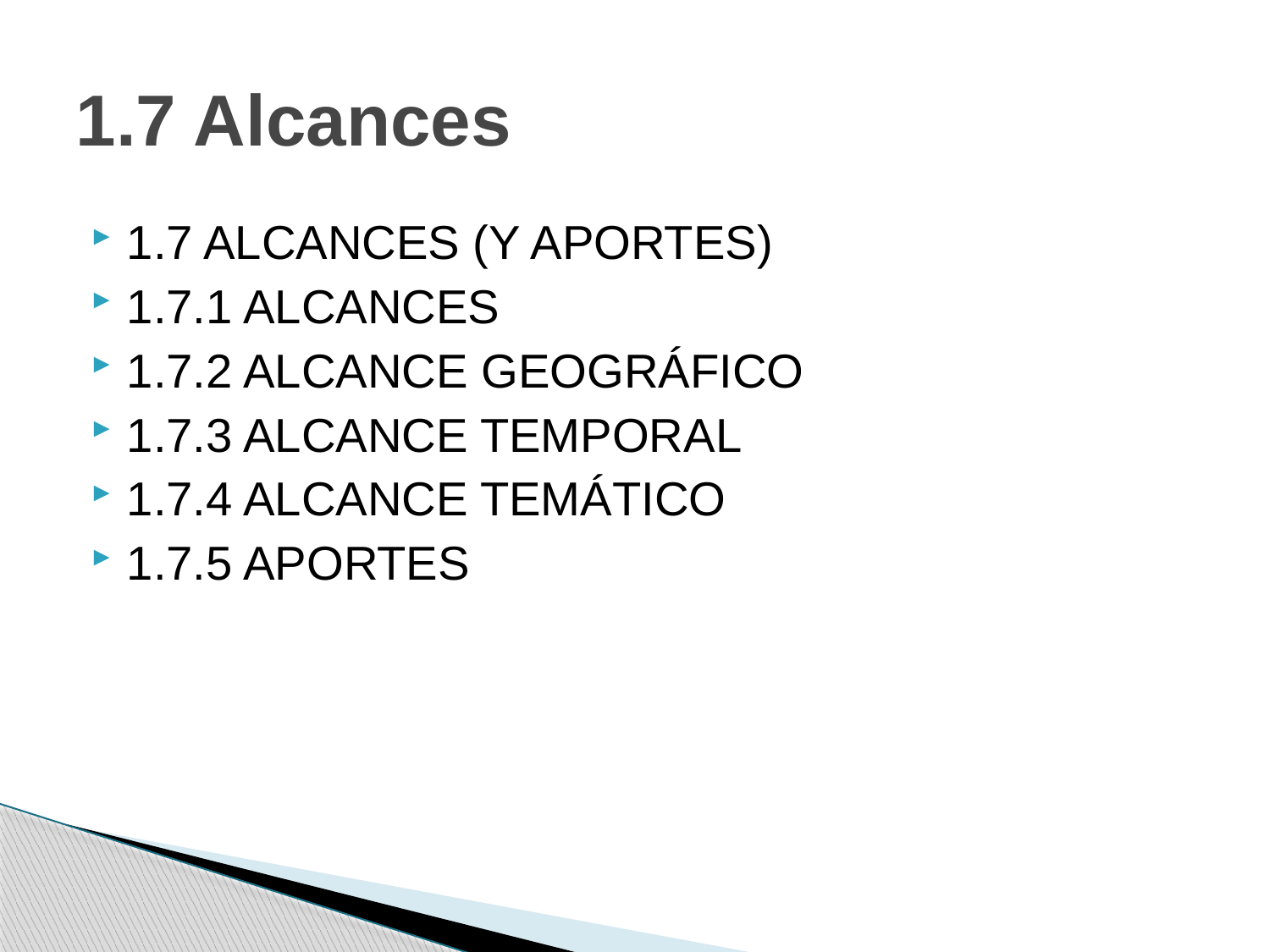

# 1.7 Alcances
1.7 ALCANCES (Y APORTES)
1.7.1 ALCANCES
1.7.2 ALCANCE GEOGRÁFICO
1.7.3 ALCANCE TEMPORAL
1.7.4 ALCANCE TEMÁTICO
1.7.5 APORTES